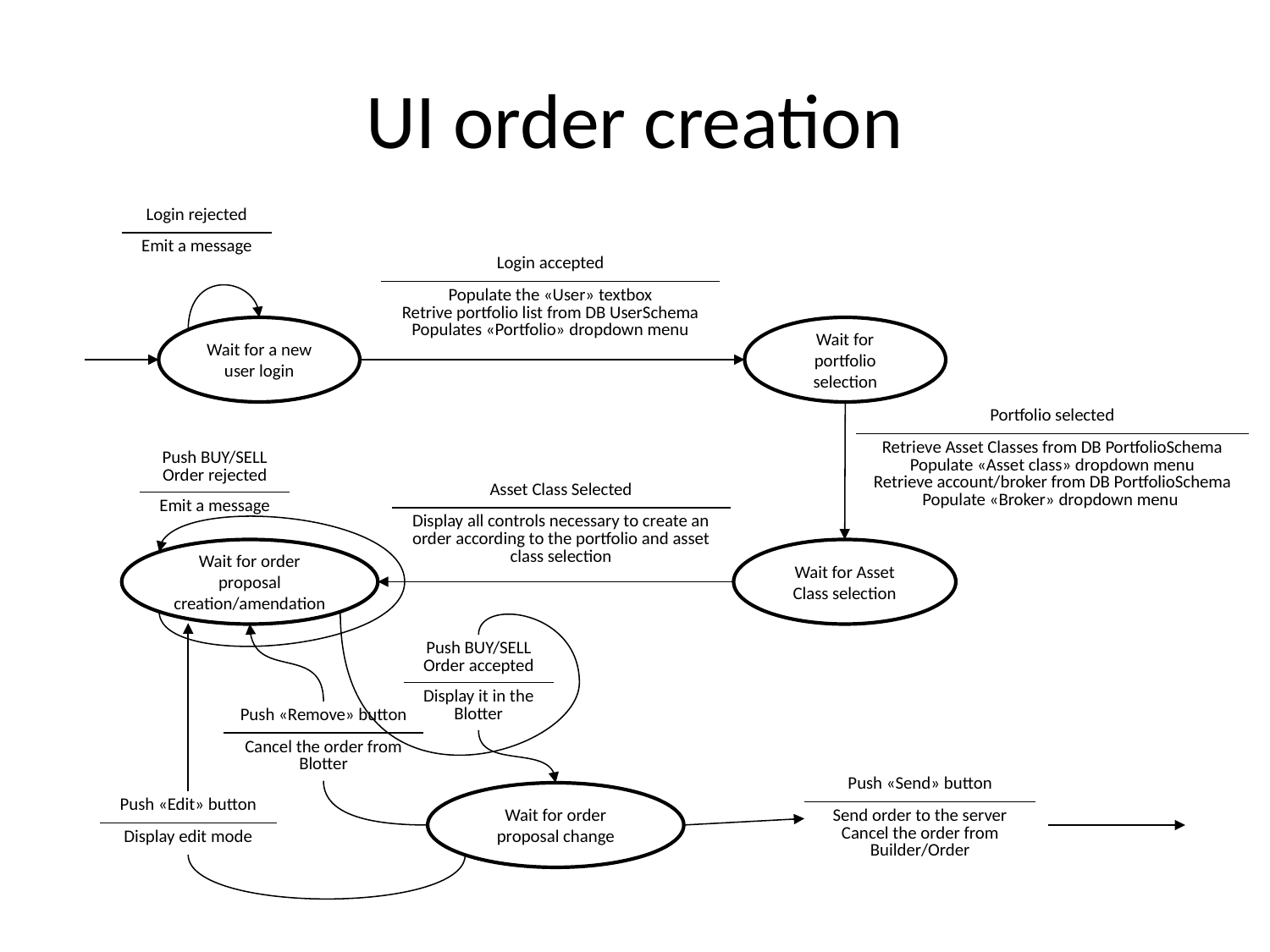

# UI order creation
| Login rejected |
| --- |
| Emit a message |
| Login accepted |
| --- |
| Populate the «User» textbox Retrive portfolio list from DB UserSchema Populates «Portfolio» dropdown menu |
Wait for a new user login
Wait for portfolio selection
| Portfolio selected |
| --- |
| Retrieve Asset Classes from DB PortfolioSchema Populate «Asset class» dropdown menu Retrieve account/broker from DB PortfolioSchema Populate «Broker» dropdown menu |
| Push BUY/SELL Order rejected |
| --- |
| Emit a message |
| Asset Class Selected |
| --- |
| Display all controls necessary to create an order according to the portfolio and asset class selection |
Wait for order proposal creation/amendation
Wait for Asset Class selection
| Push BUY/SELL Order accepted |
| --- |
| Display it in the Blotter |
| Push «Remove» button |
| --- |
| Cancel the order from Blotter |
| Push «Send» button |
| --- |
| Send order to the server Cancel the order from Builder/Order |
Wait for order proposal change
| Push «Edit» button |
| --- |
| Display edit mode |